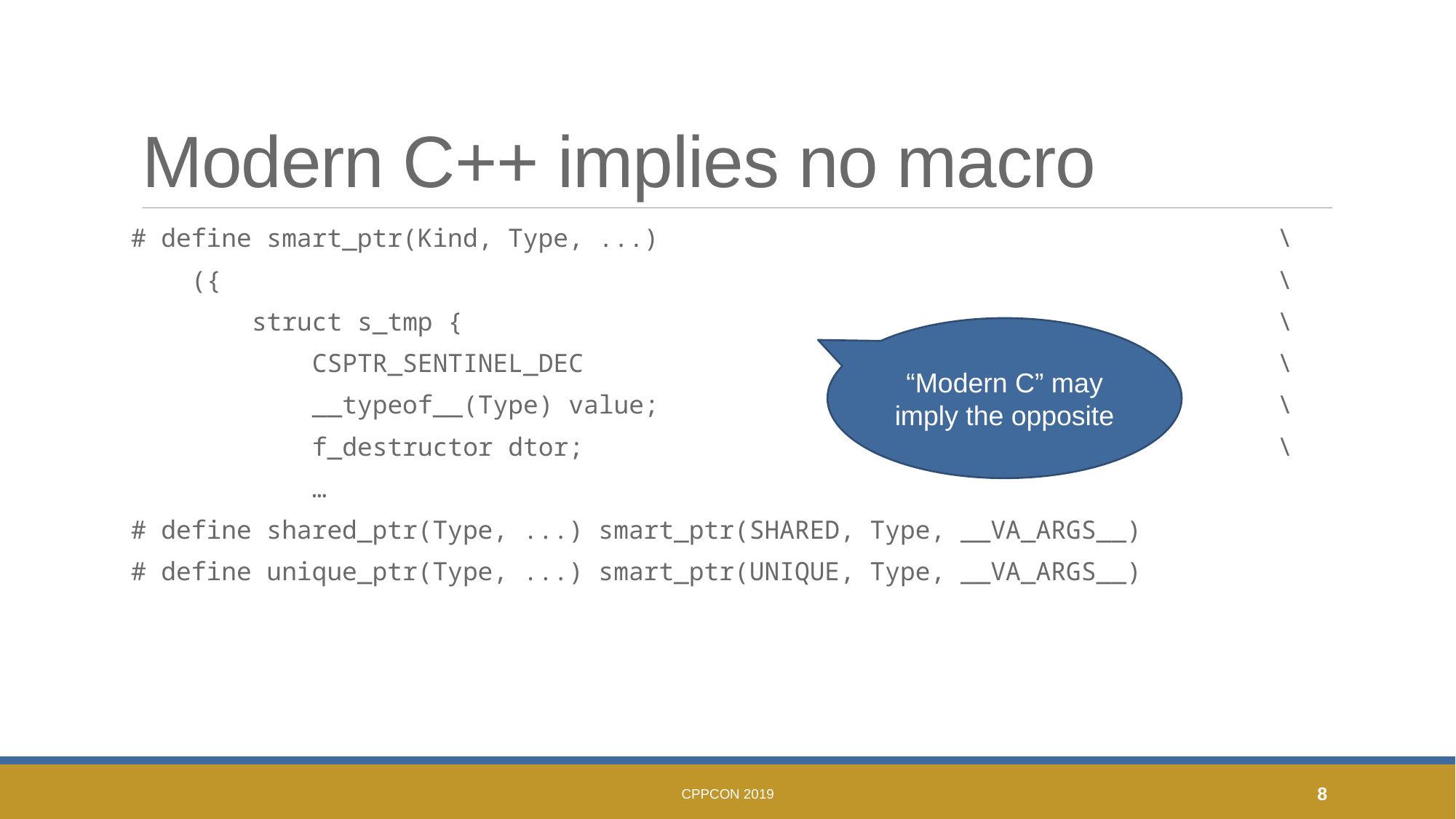

# Modern C++ implies no macro
# define smart_ptr(Kind, Type, ...)                                         \
    ({                                                                      \
        struct s_tmp {                                                      \
            CSPTR_SENTINEL_DEC                                              \
            __typeof__(Type) value;                                         \
            f_destructor dtor;                                              \
            …
# define shared_ptr(Type, ...) smart_ptr(SHARED, Type, __VA_ARGS__)
# define unique_ptr(Type, ...) smart_ptr(UNIQUE, Type, __VA_ARGS__)
“Modern C” may imply the opposite
CppCon 2019
8